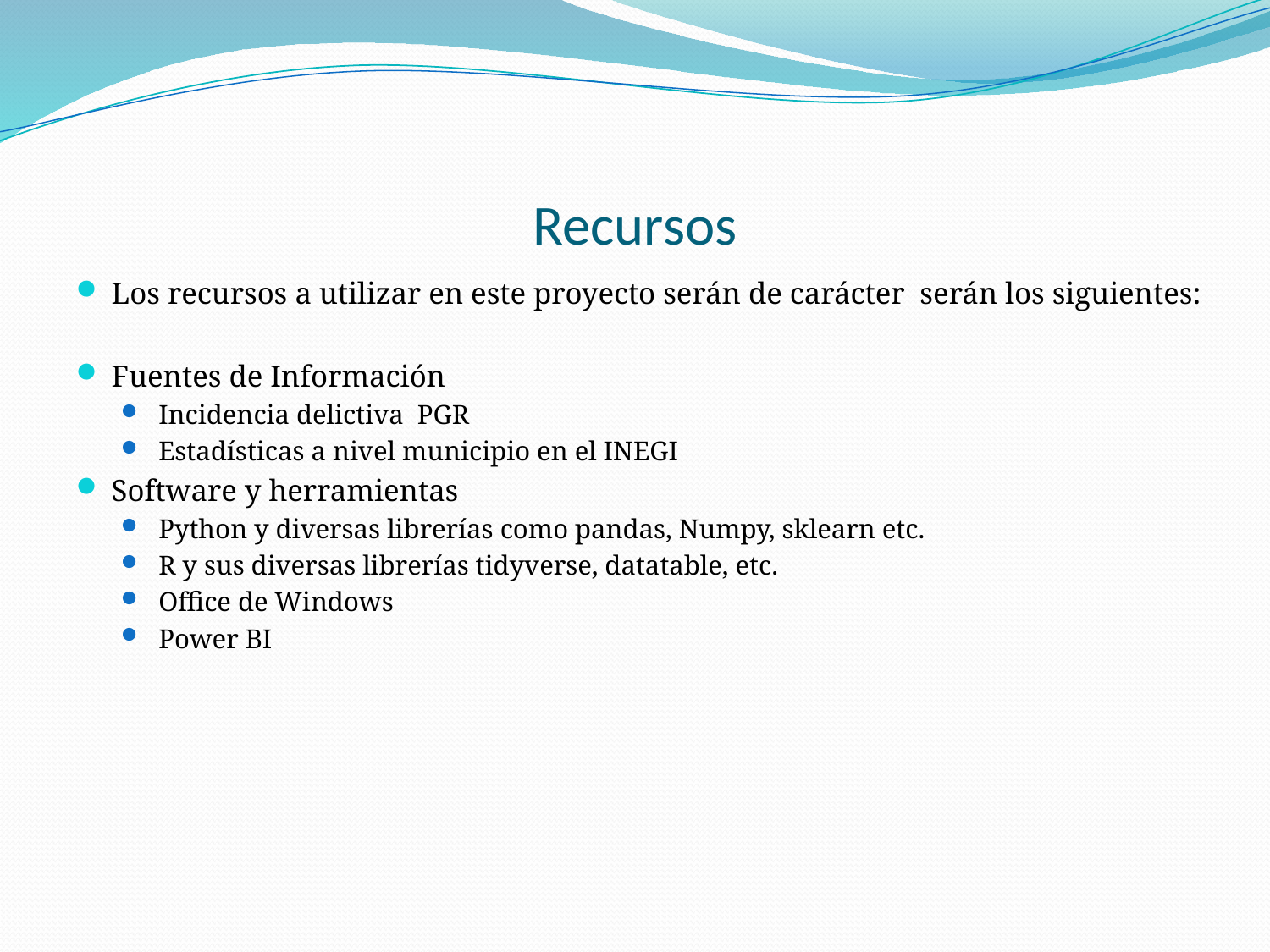

# Recursos
Los recursos a utilizar en este proyecto serán de carácter  serán los siguientes:

Fuentes de Información
Incidencia delictiva  PGR
Estadísticas a nivel municipio en el INEGI
Software y herramientas
Python y diversas librerías como pandas, Numpy, sklearn etc.
R y sus diversas librerías tidyverse, datatable, etc.
Office de Windows
Power BI